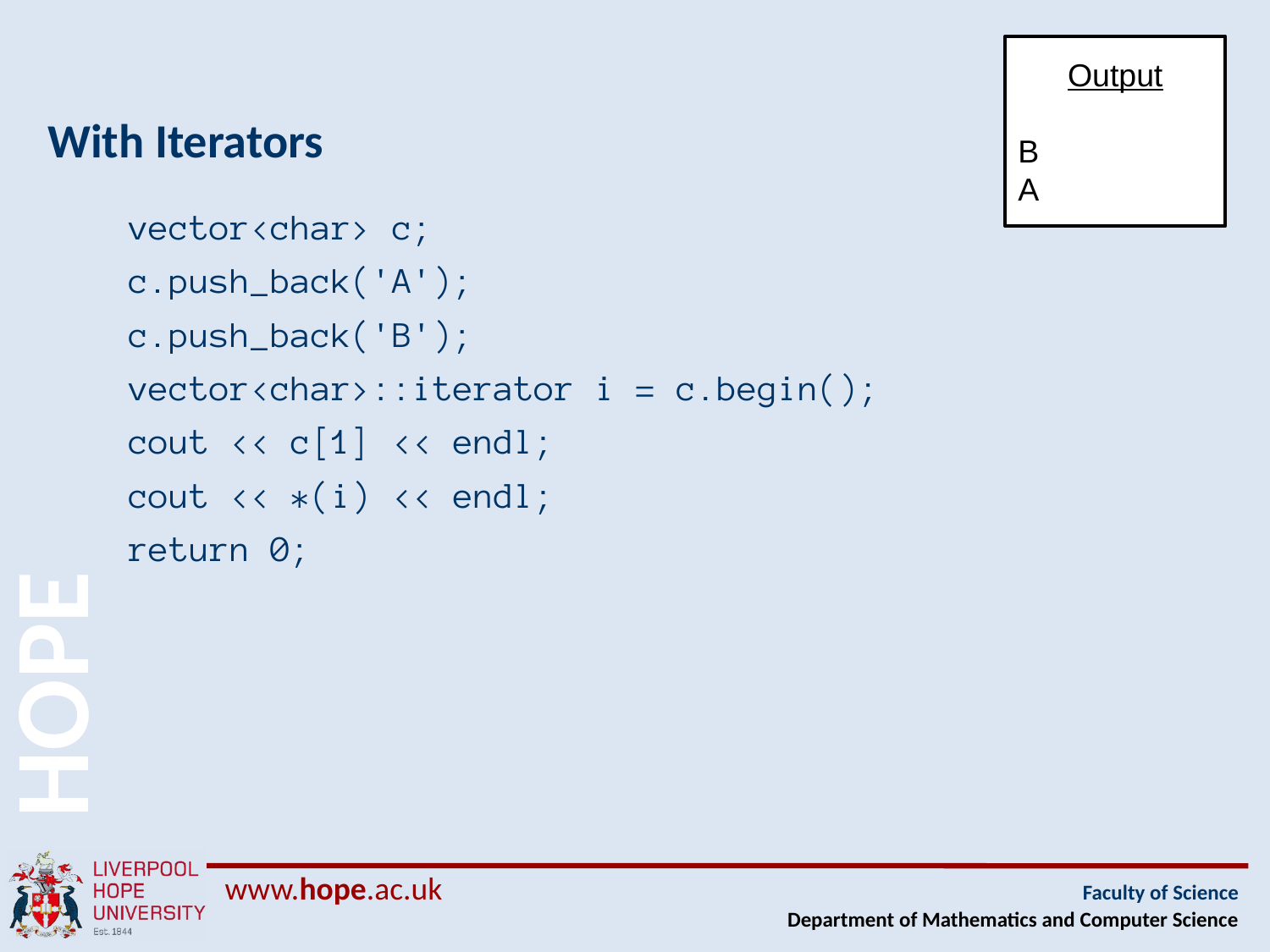

# With Iterators
Output

B
A
vector<char> c;
c.push_back('A');
c.push_back('B');
vector<char>::iterator i = c.begin();
cout << c[1] << endl;
cout << *(i) << endl;
return 0;